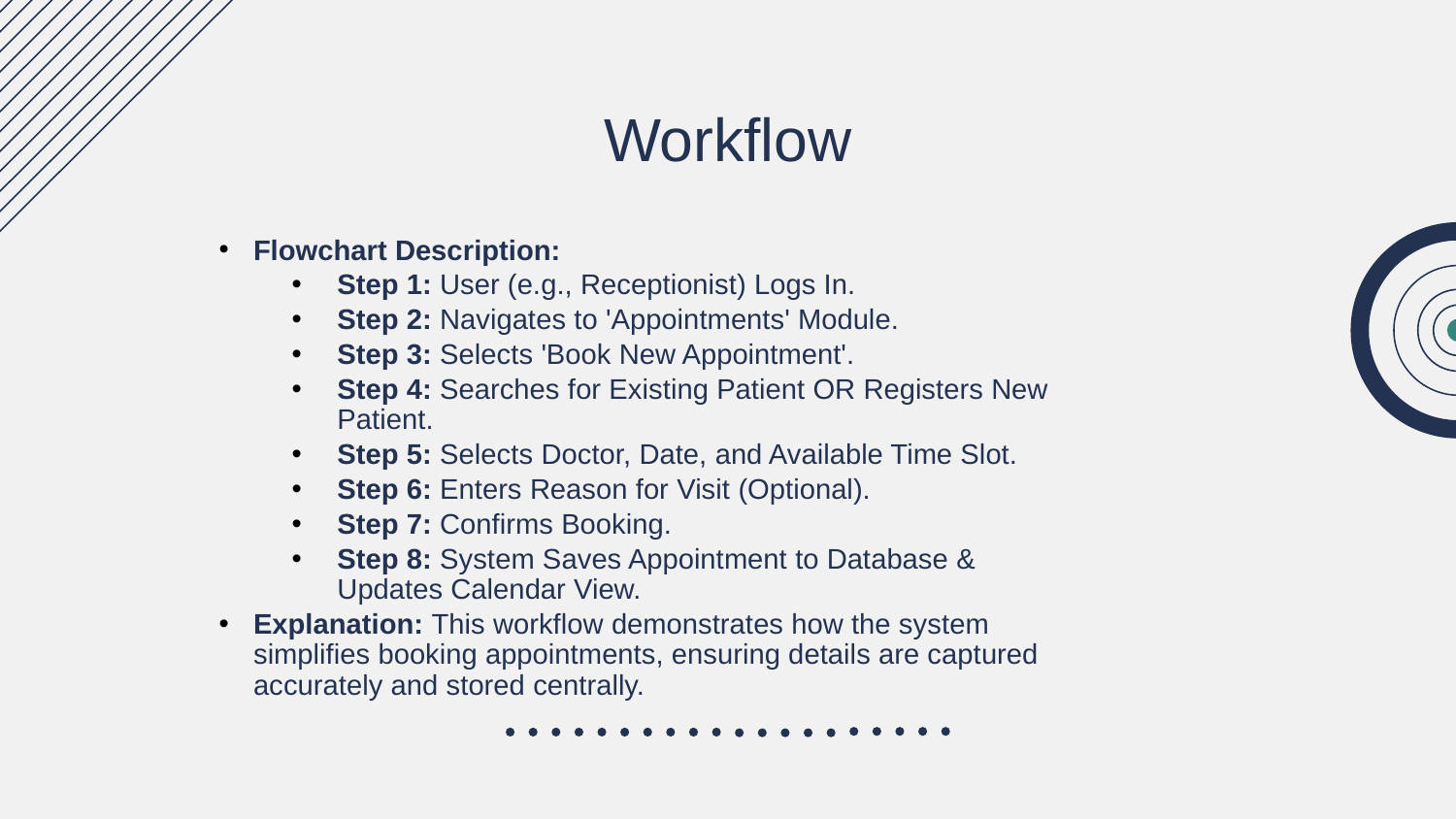

# Workflow
Flowchart Description:
Step 1: User (e.g., Receptionist) Logs In.
Step 2: Navigates to 'Appointments' Module.
Step 3: Selects 'Book New Appointment'.
Step 4: Searches for Existing Patient OR Registers New Patient.
Step 5: Selects Doctor, Date, and Available Time Slot.
Step 6: Enters Reason for Visit (Optional).
Step 7: Confirms Booking.
Step 8: System Saves Appointment to Database & Updates Calendar View.
Explanation: This workflow demonstrates how the system simplifies booking appointments, ensuring details are captured accurately and stored centrally.